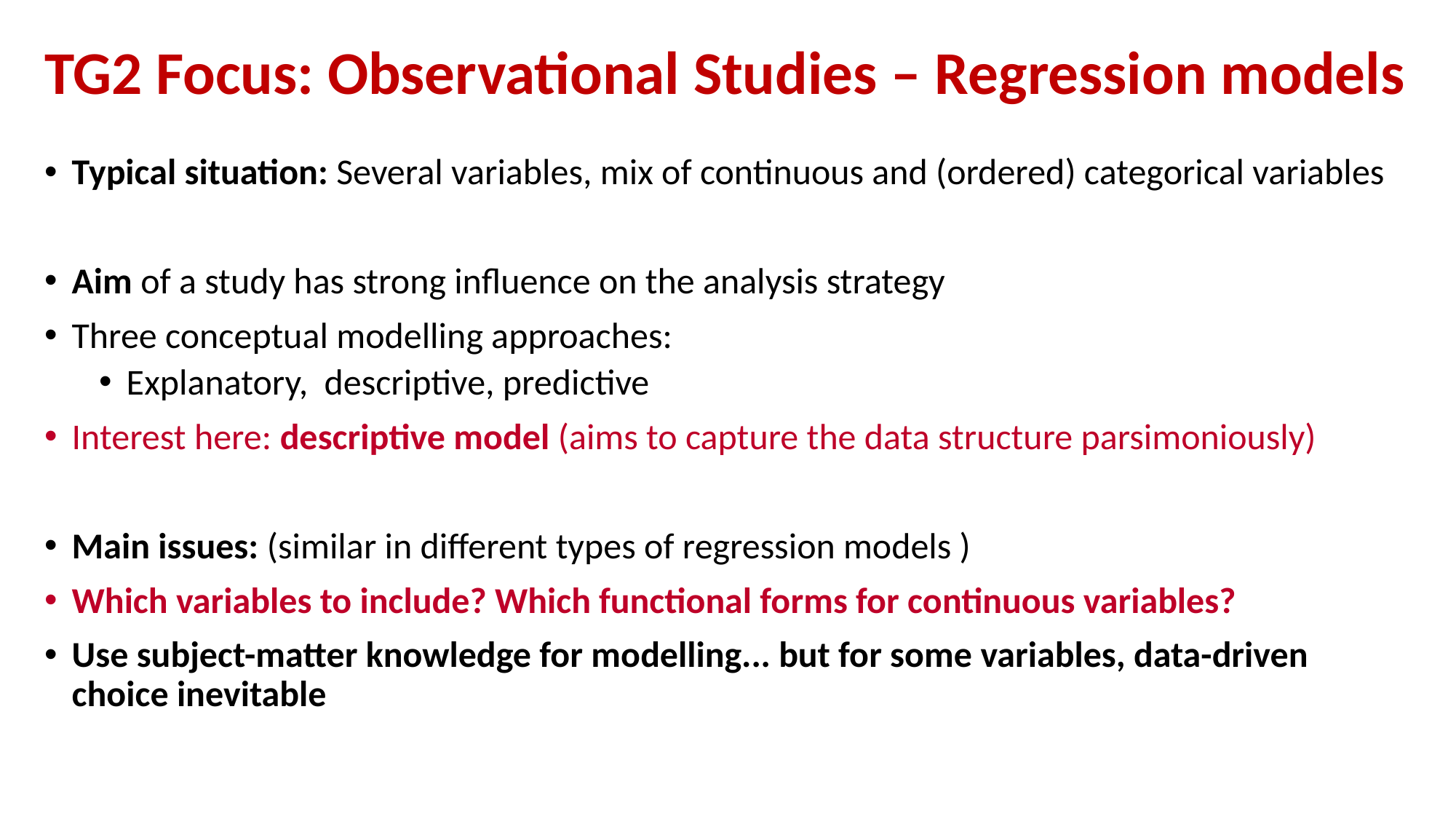

# TG2 Focus: Observational Studies – Regression models
Typical situation: Several variables, mix of continuous and (ordered) categorical variables

Aim of a study has strong influence on the analysis strategy
Three conceptual modelling approaches:
Explanatory,  descriptive, predictive
Interest here: descriptive model (aims to capture the data structure parsimoniously)

Main issues: (similar in different types of regression models )
Which variables to include? Which functional forms for continuous variables?
Use subject-matter knowledge for modelling... but for some variables, data-driven choice inevitable